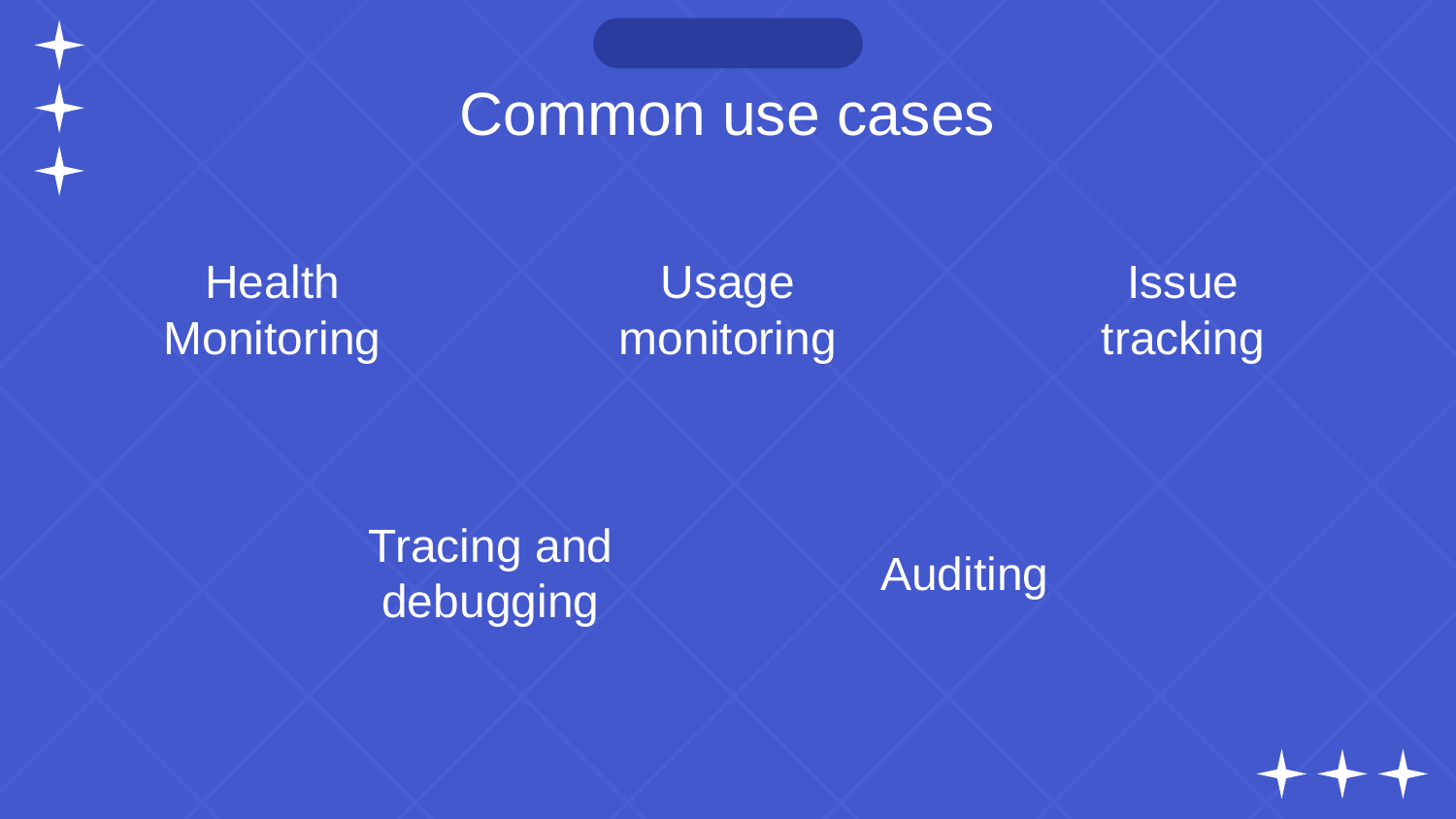

Common use cases
# Health Monitoring
Usage monitoring
Issue tracking
Tracing and debugging
Auditing